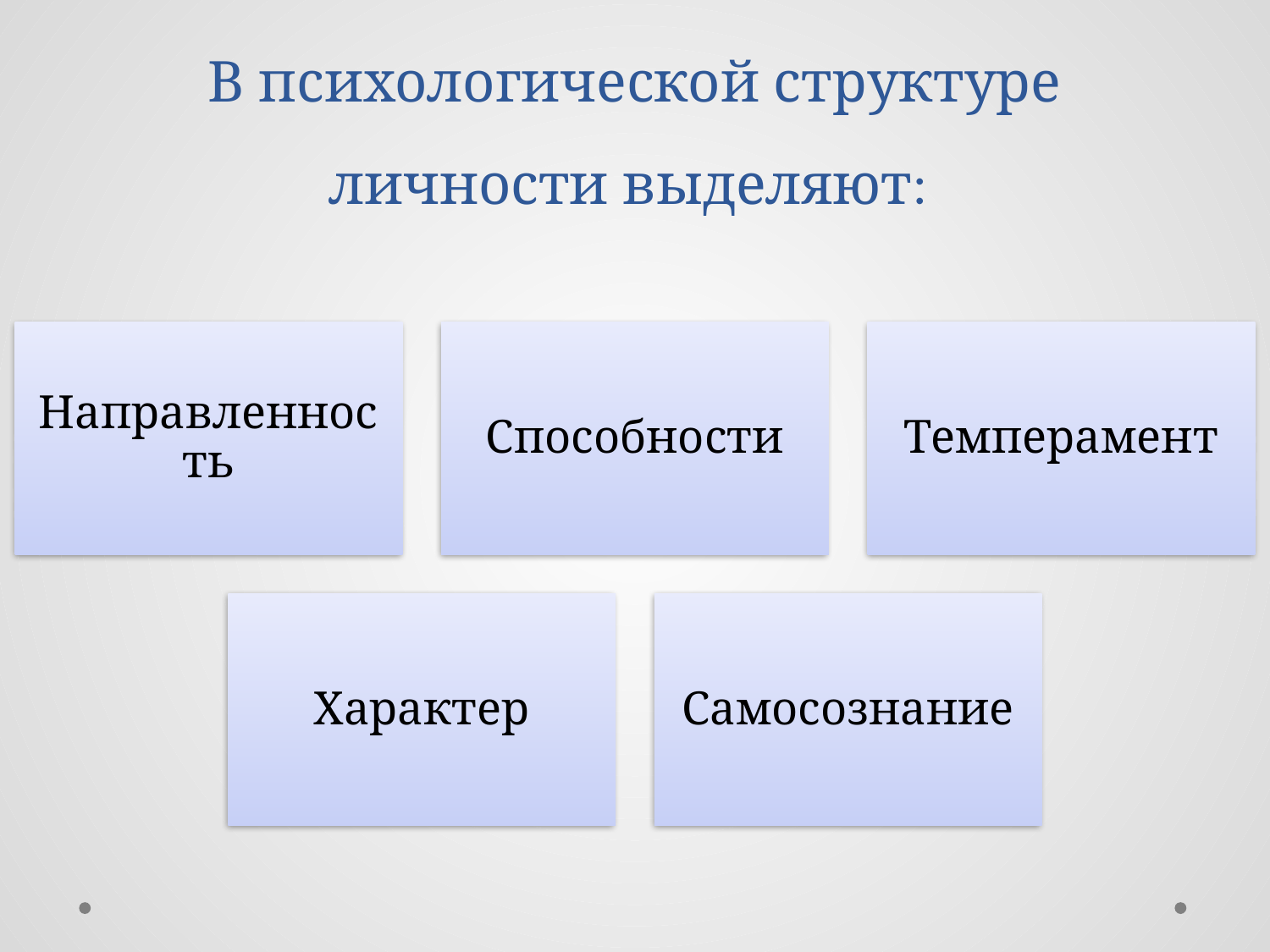

# В психологической структуре личности выделяют:
Направленность
Способности
Темперамент
Характер
Самосознание